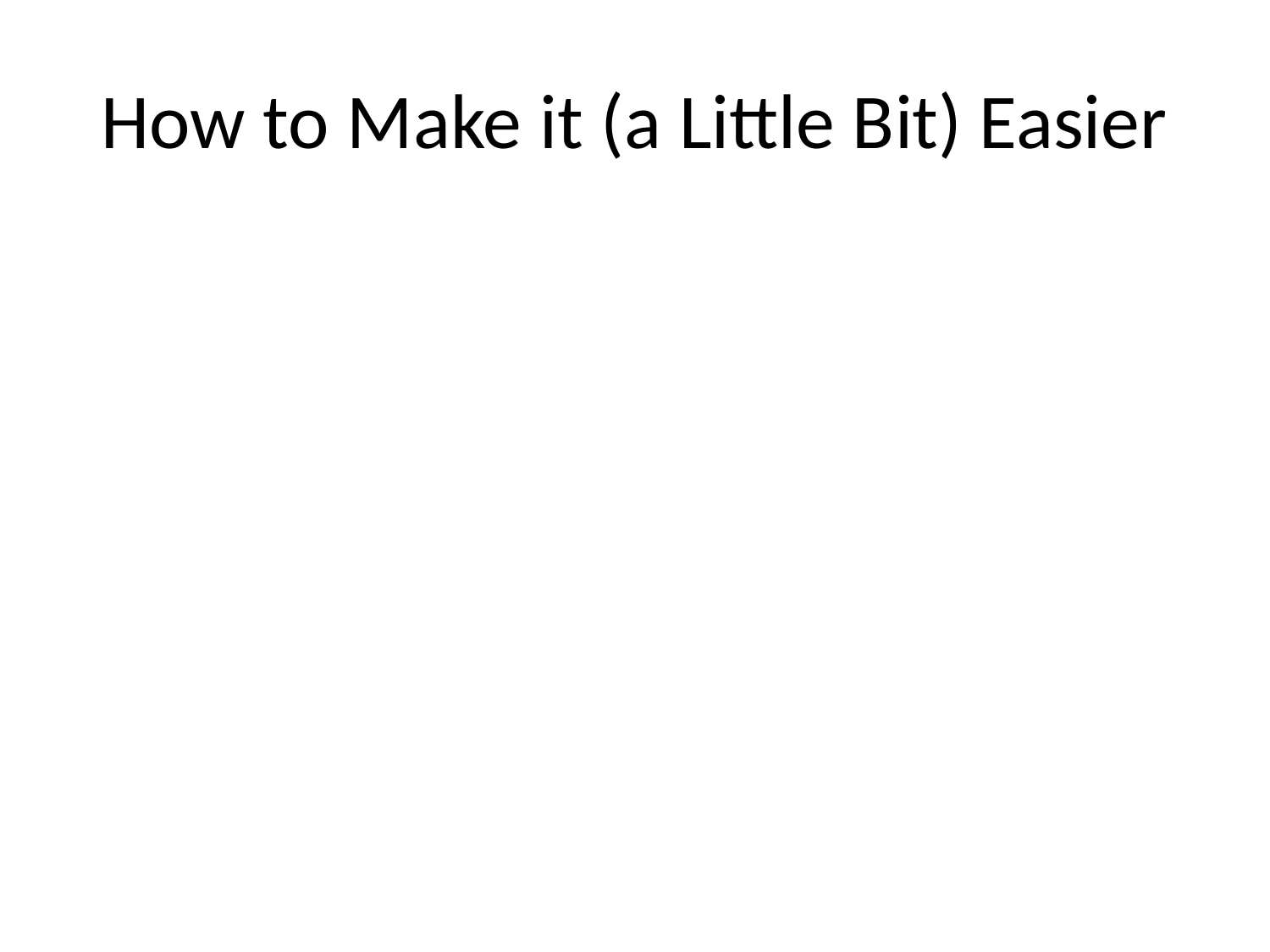

# How to Make it (a Little Bit) Easier